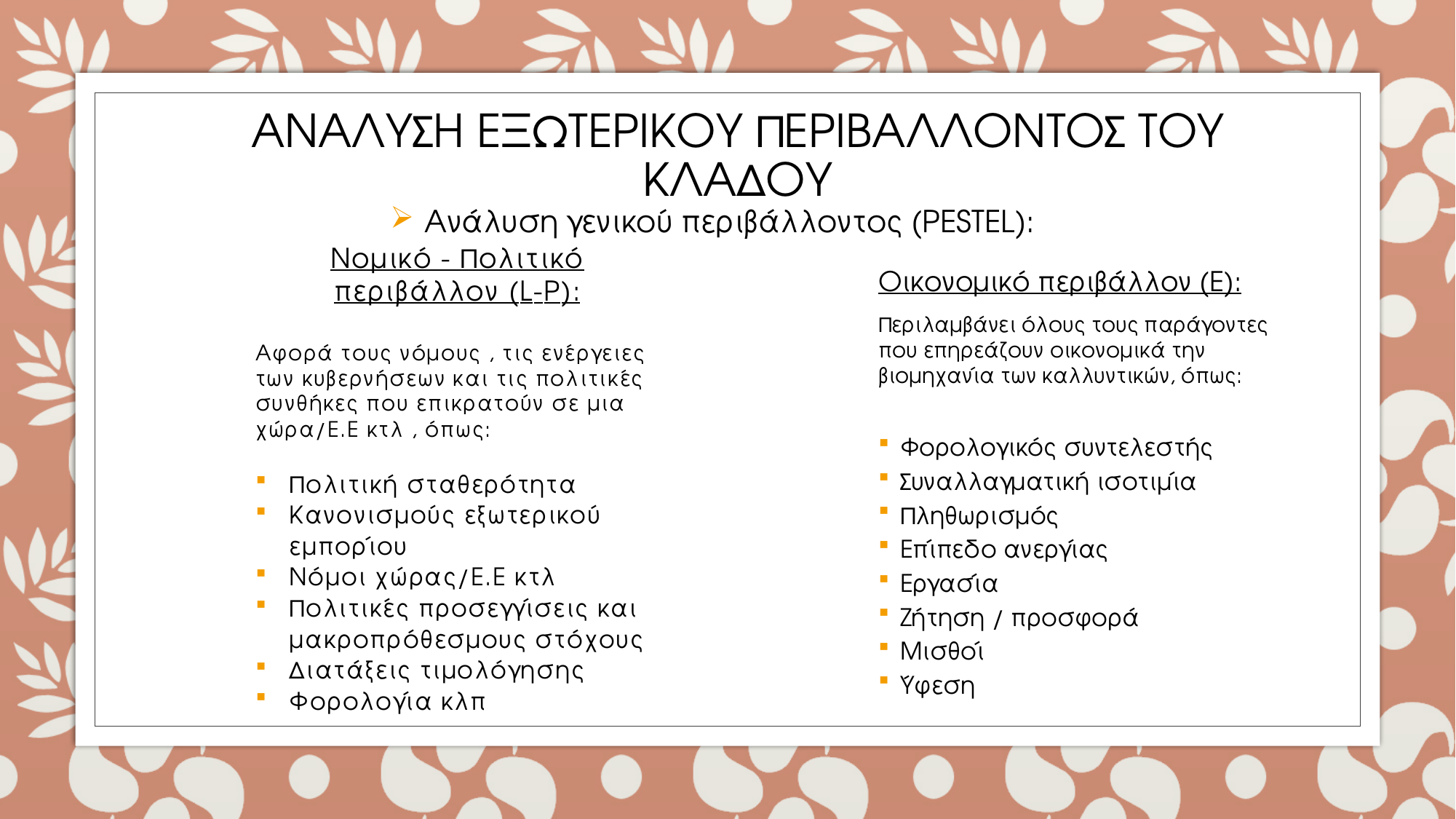

ΑΝΑΛΥΣΗ ΕΞΩΤΕΡΙΚΟΥ ΠΕΡΙΒΑΛΛΟΝΤΟΣ ΤΟΥ ΚΛΑΔΟΥ

Ανάλυση γενικού περιβάλλοντος (PESTEL):
Νομικό - Πολιτικό περιβάλλον (L-P):

Αφορά τους νόμους , τις ενέργειες των κυβερνήσεων και τις πολιτικές συνθήκες που επικρατούν σε μια χώρα/Ε.Ε κτλ , όπως:

Πολιτική σταθερότητα
Κανονισμούς εξωτερικού εμπορίου
Νόμοι χώρας/Ε.Ε κτλ
Πολιτικές προσεγγίσεις και μακροπρόθεσμους στόχους
Διατάξεις τιμολόγησης
Φορολογία κλπ

Οικονομικό περιβάλλον (E):
Περιλαμβάνει όλους τους παράγοντες  που επηρεάζουν οικονομικά την βιομηχανία των καλλυντικών, όπως:

Φορολογικός συντελεστής
Συναλλαγματική ισοτιμία
Πληθωρισμός
Επίπεδο ανεργίας
Εργασία
Ζήτηση / προσφορά
Μισθοί
Ύφεση